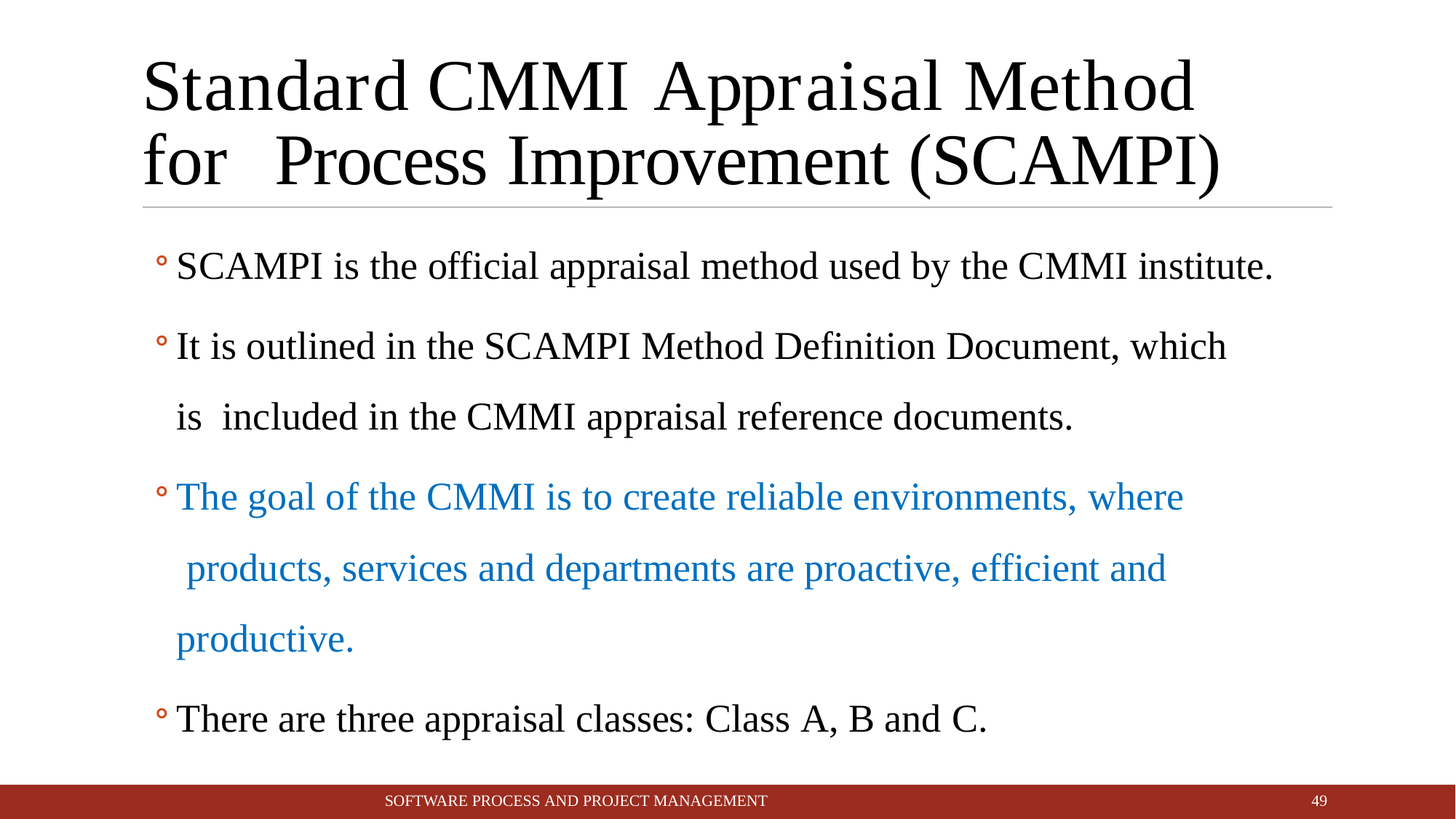

# Standard CMMI Appraisal Method for  Process Improvement (SCAMPI)
SCAMPI is the official appraisal method used by the CMMI institute.
It is outlined in the SCAMPI Method Definition Document, which is  included in the CMMI appraisal reference documents.
The goal of the CMMI is to create reliable environments, where  products, services and departments are proactive, efficient and  productive.
There are three appraisal classes: Class A, B and C.
49
SOFTWARE PROCESS AND PROJECT MANAGEMENT